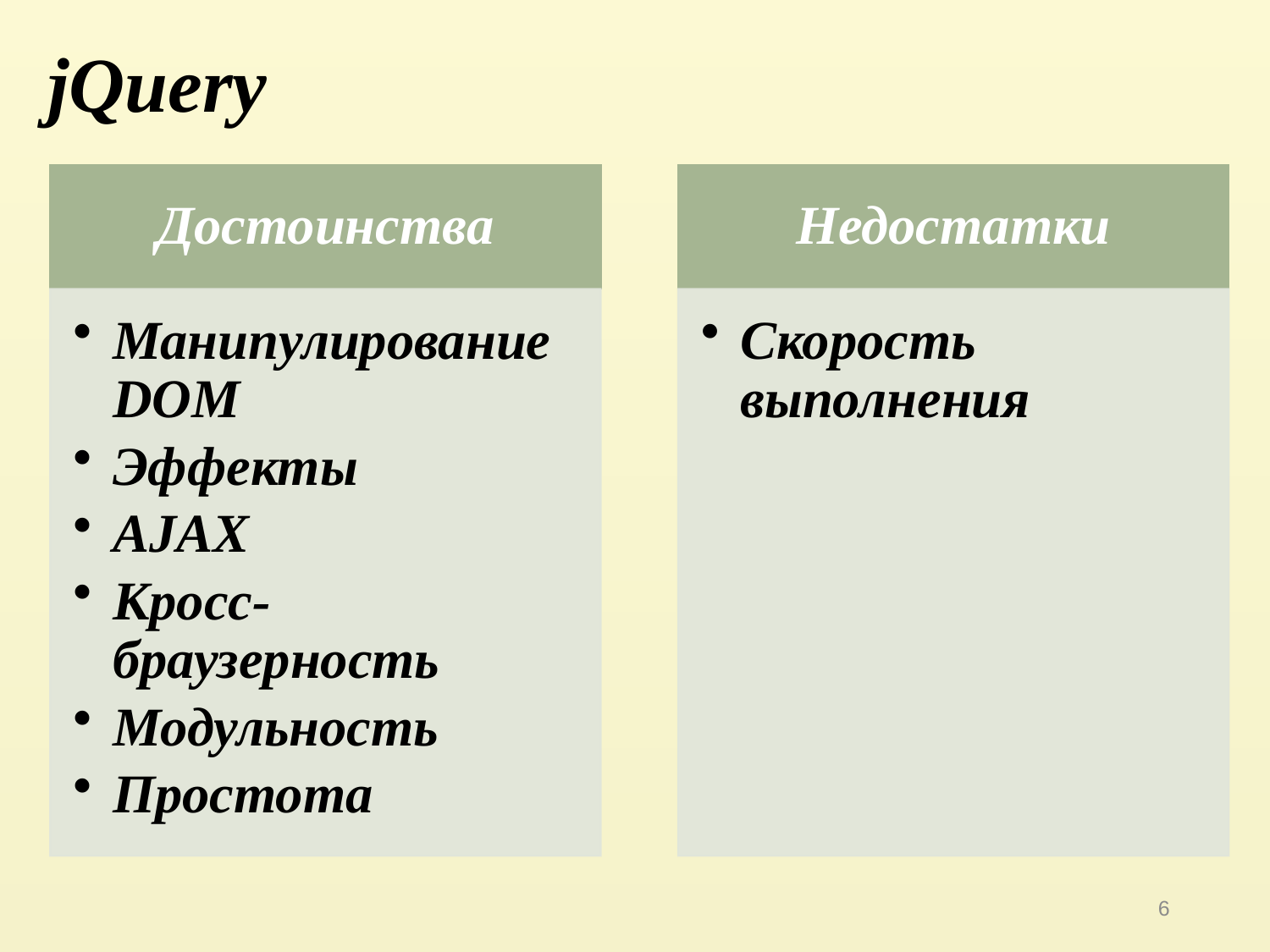

# jQuery
Достоинства
Манипулирование DOM
Эффекты
AJAX
Кросс-браузерность
Модульность
Простота
Недостатки
Скорость выполнения
6